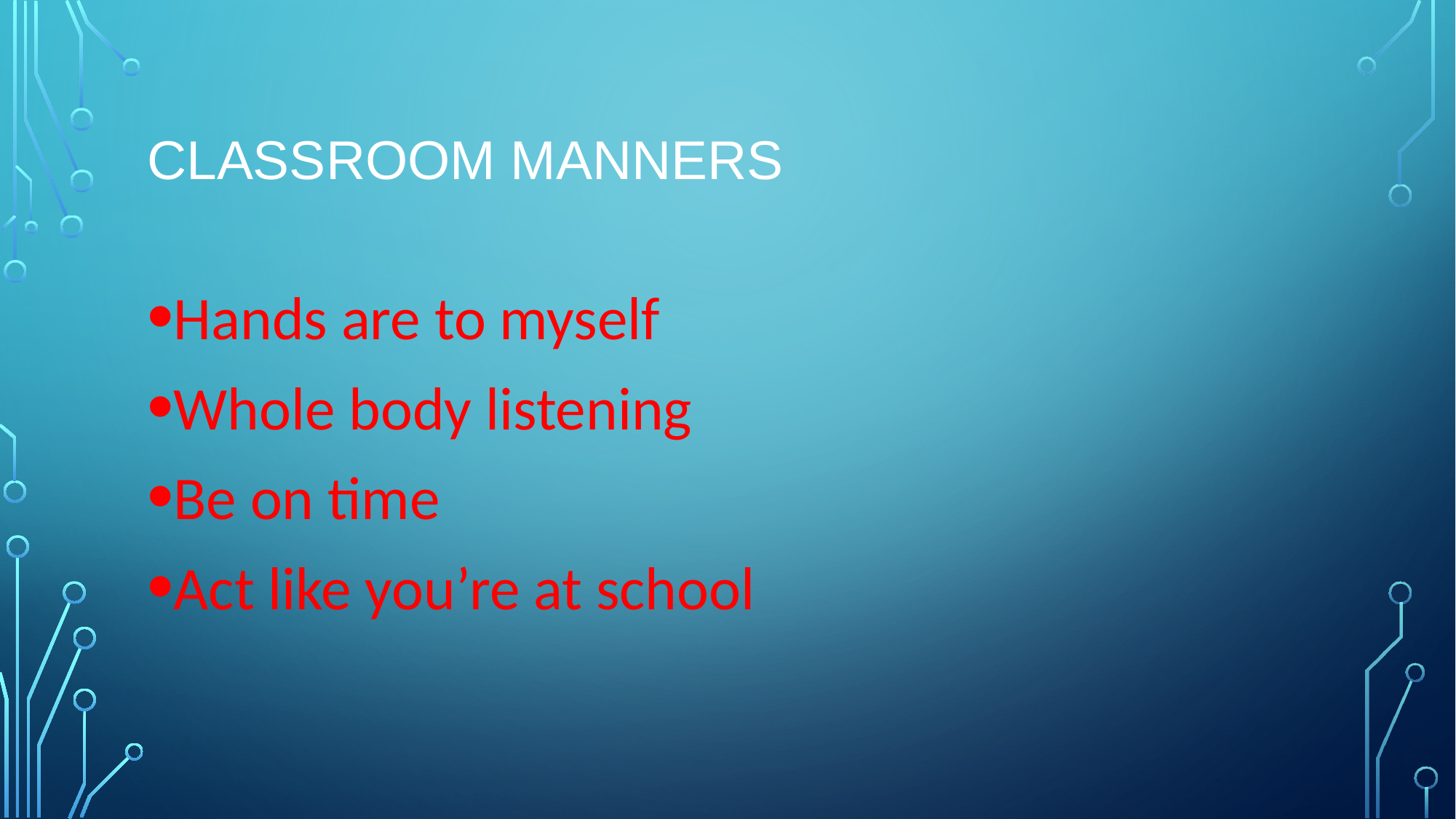

# Classroom Manners
Hands are to myself
Whole body listening
Be on time
Act like you’re at school